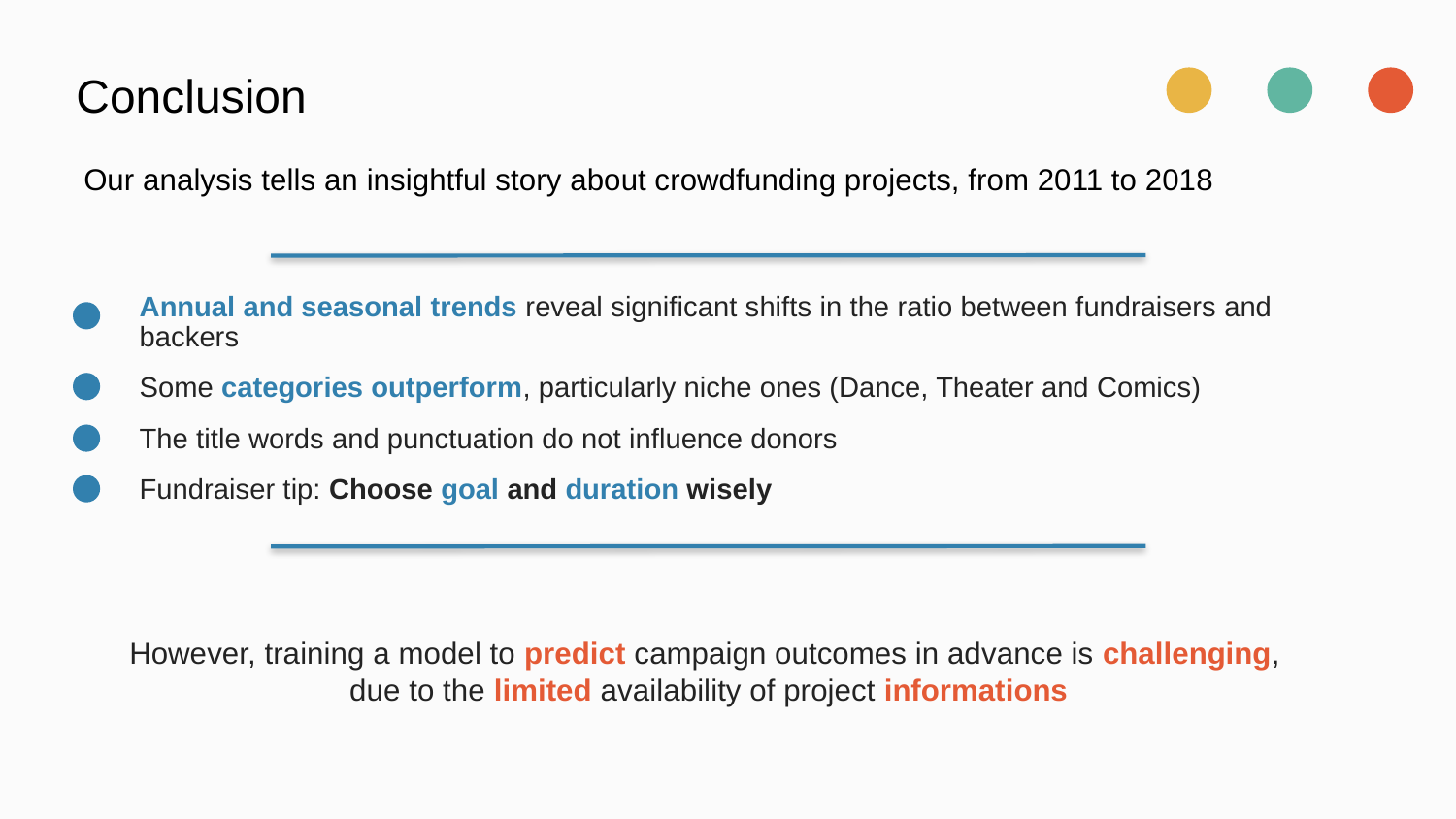

Conclusion

Our analysis tells an insightful story about crowdfunding projects, from 2011 to 2018
Annual and seasonal trends reveal significant shifts in the ratio between fundraisers and backers
Some categories outperform, particularly niche ones (Dance, Theater and Comics)
The title words and punctuation do not influence donors
Fundraiser tip: Choose goal and duration wisely

However, training a model to predict campaign outcomes in advance is challenging,
due to the limited availability of project informations